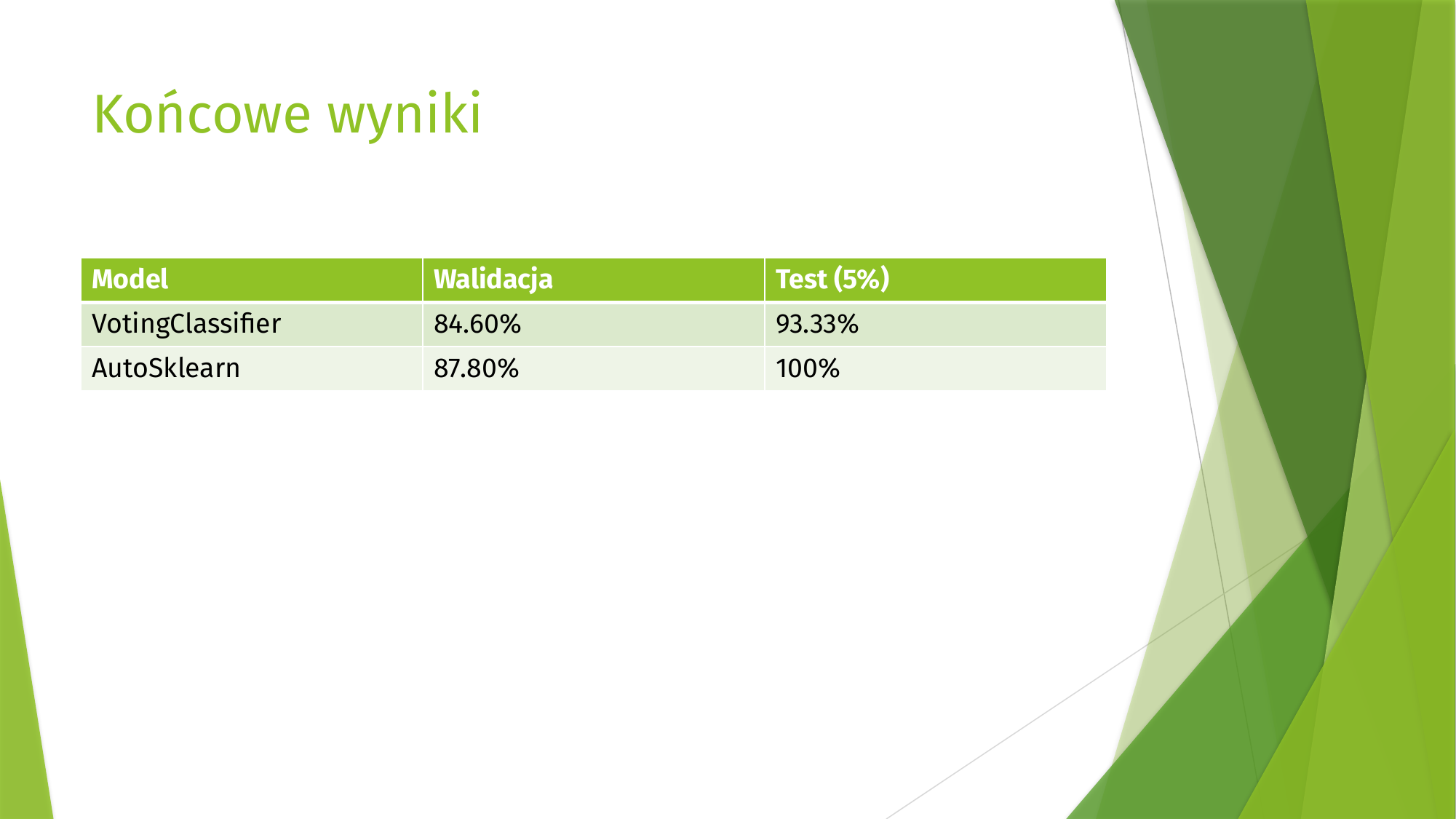

# Końcowe wyniki
| Model | Walidacja | Test (5%) |
| --- | --- | --- |
| VotingClassifier | 84.60% | 93.33% |
| AutoSklearn | 87.80% | 100% |